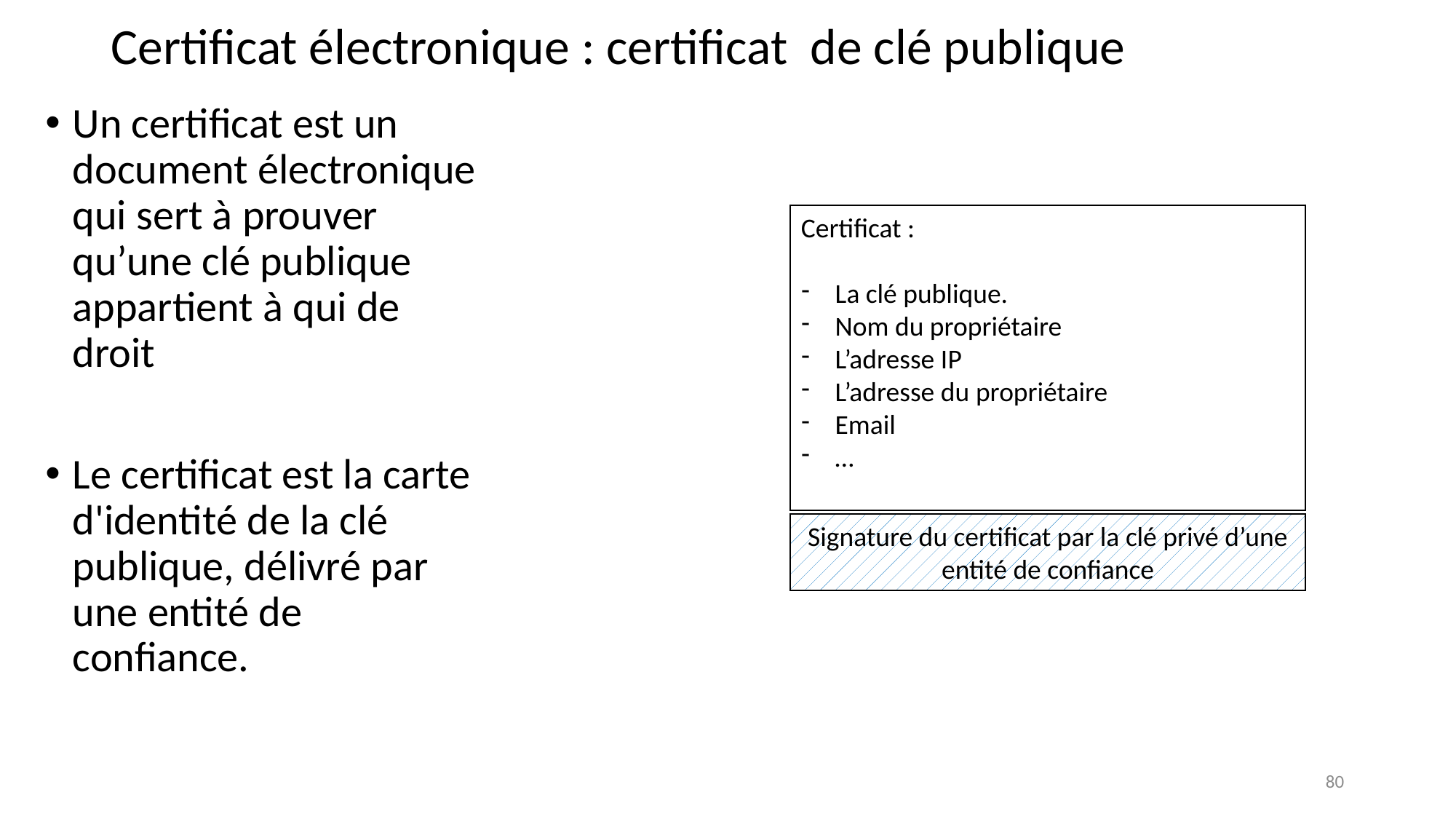

# Certificat électronique : certificat  de clé publique
Un certificat est un document électronique qui sert à prouver qu’une clé publique appartient à qui de droit

Le certificat est la carte d'identité de la clé publique, délivré par une entité de confiance.

Certificat :

La clé publique.
Nom du propriétaire
L’adresse IP
L’adresse du propriétaire
Email
…

Signature du certificat par la clé privé d’une entité de confiance
80